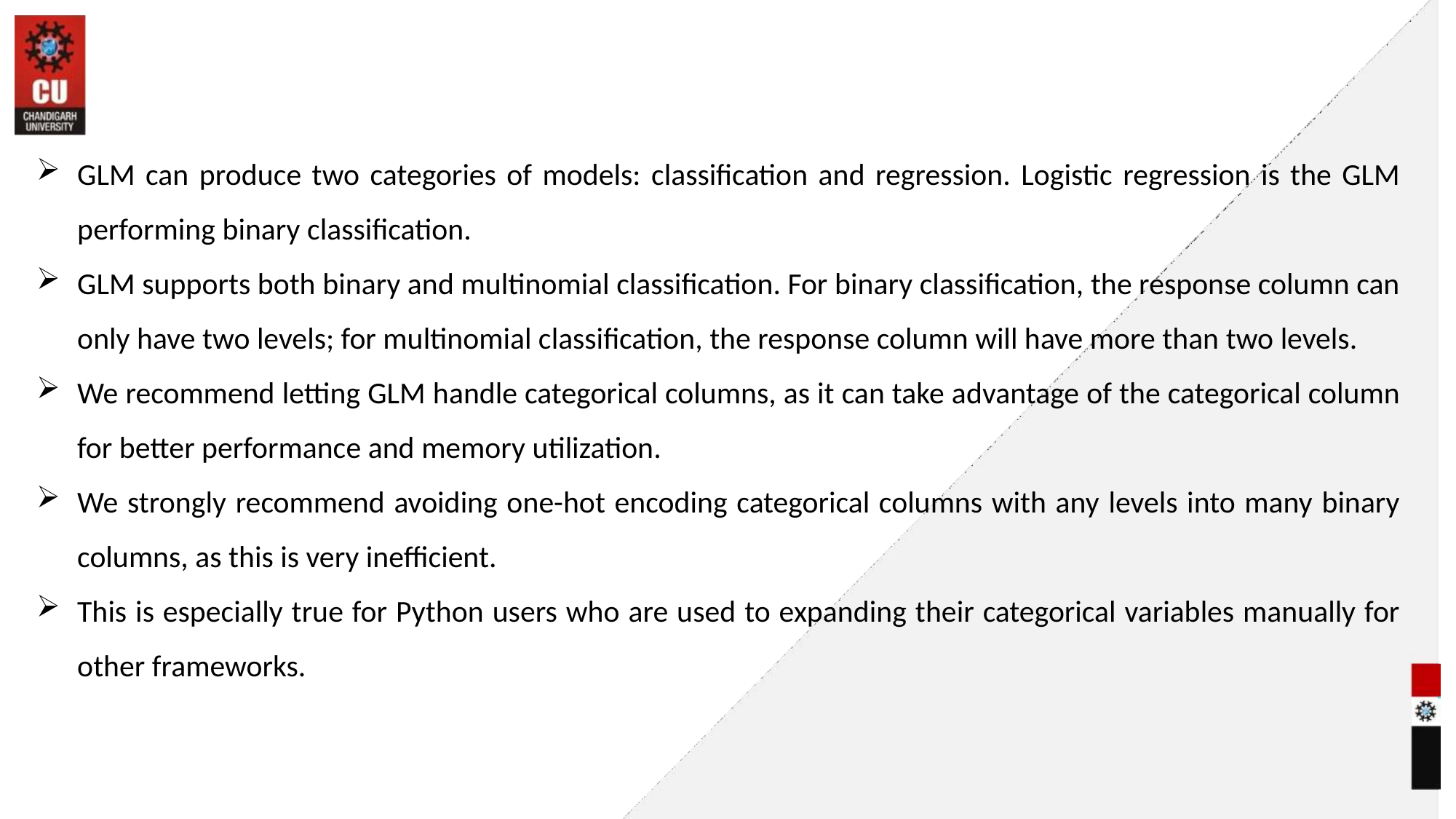

#
GLM can produce two categories of models: classification and regression. Logistic regression is the GLM performing binary classification.
GLM supports both binary and multinomial classification. For binary classification, the response column can only have two levels; for multinomial classification, the response column will have more than two levels.
We recommend letting GLM handle categorical columns, as it can take advantage of the categorical column for better performance and memory utilization.
We strongly recommend avoiding one-hot encoding categorical columns with any levels into many binary columns, as this is very inefficient.
This is especially true for Python users who are used to expanding their categorical variables manually for other frameworks.